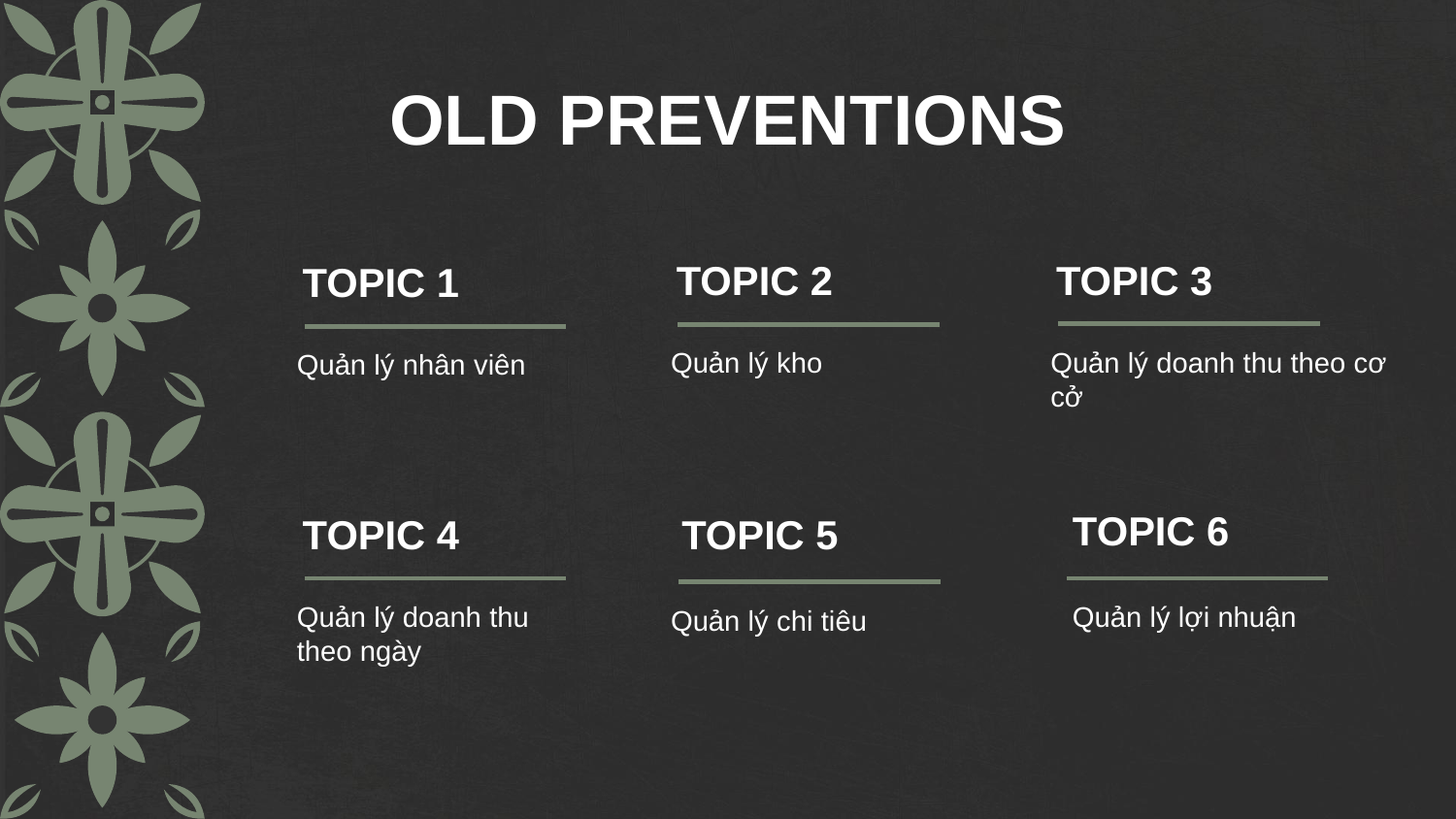

OLD PREVENTIONS
TOPIC 3
TOPIC 2
# TOPIC 1
Quản lý doanh thu theo cơ cở
Quản lý kho
Quản lý nhân viên
TOPIC 6
TOPIC 4
TOPIC 5
Quản lý doanh thu theo ngày
Quản lý lợi nhuận
Quản lý chi tiêu